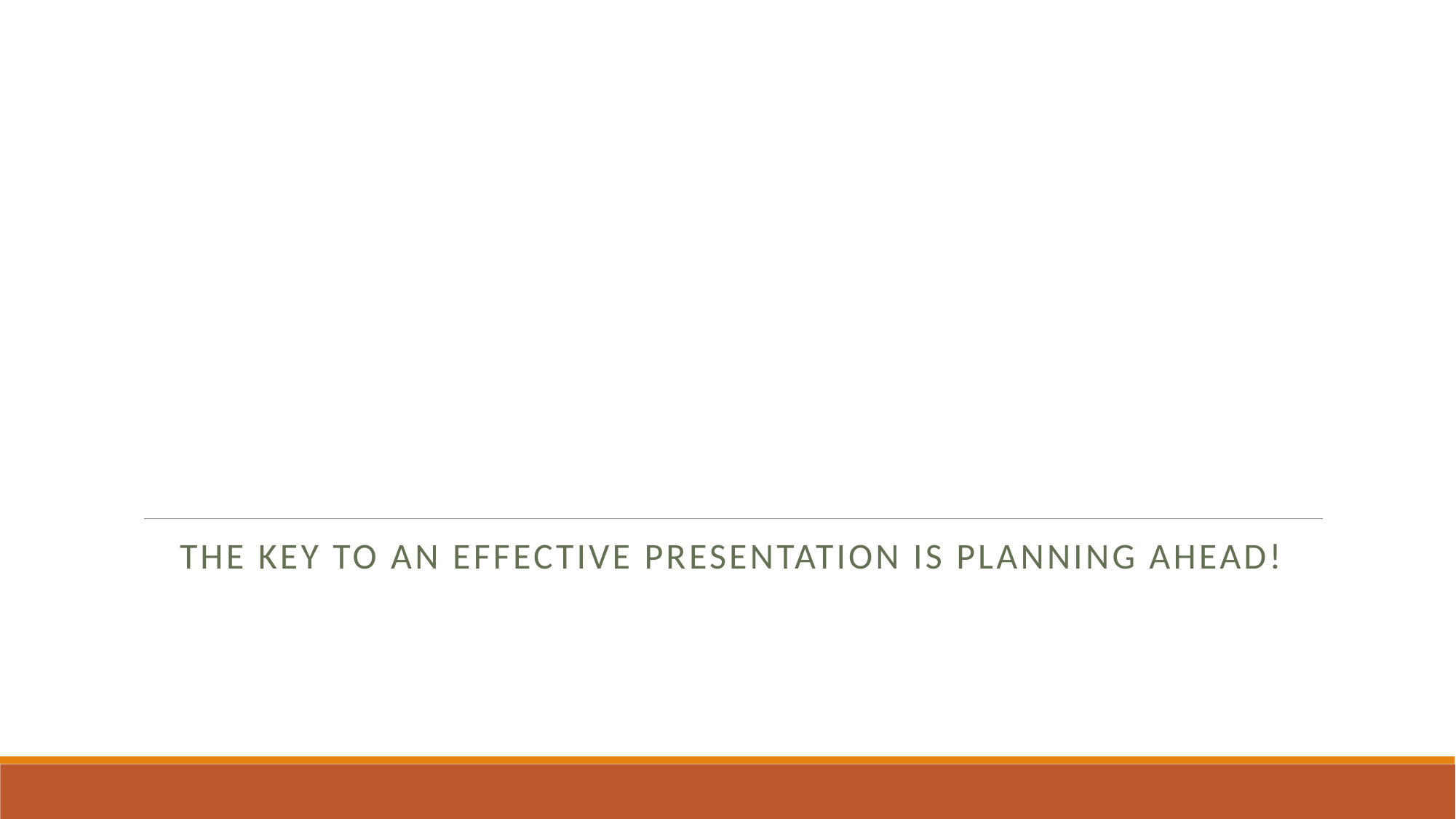

The key to an effective presentation is planning ahead!